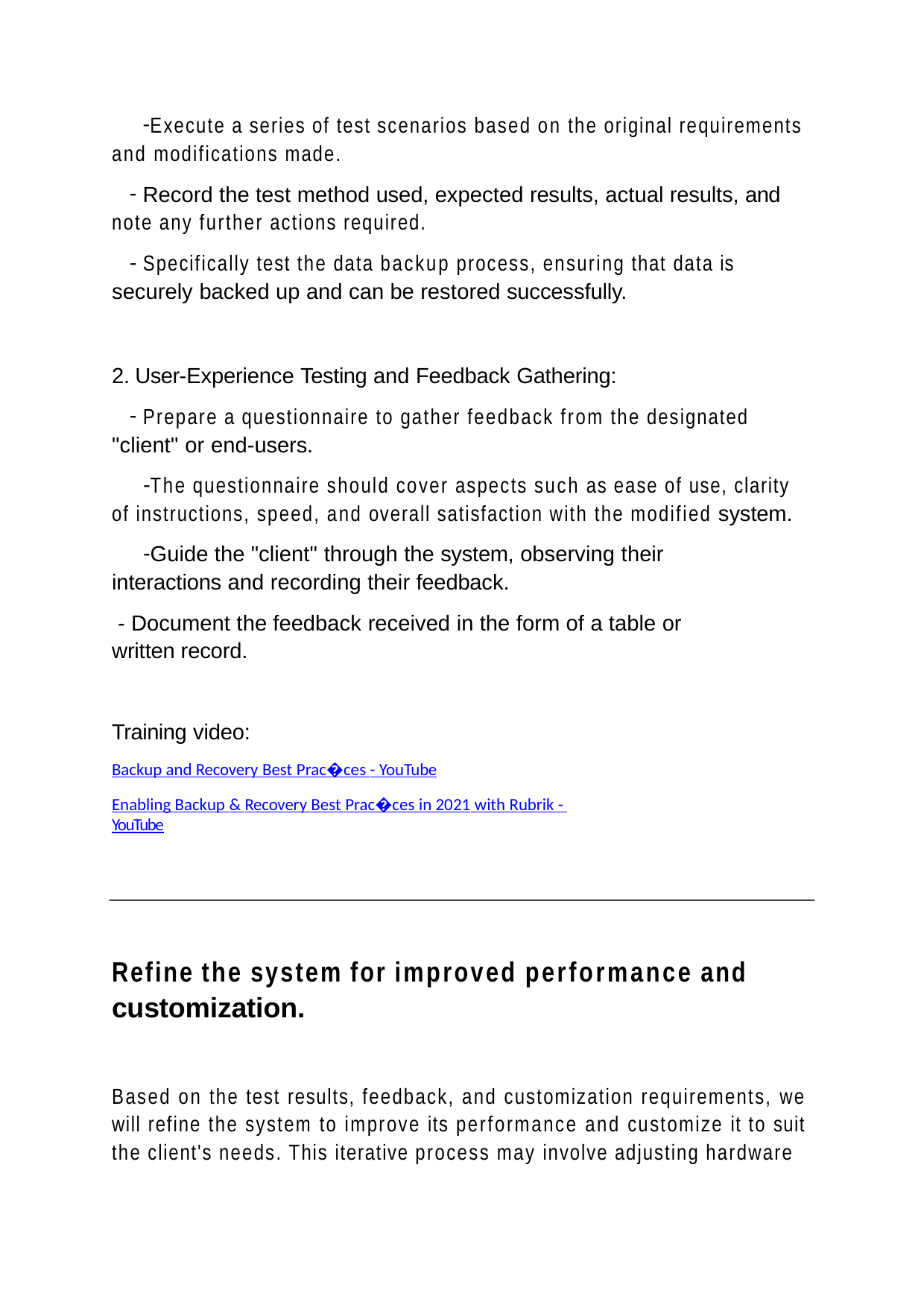

Execute a series of test scenarios based on the original requirements and modifications made.
Record the test method used, expected results, actual results, and
note any further actions required.
Specifically test the data backup process, ensuring that data is
securely backed up and can be restored successfully.

User-Experience Testing and Feedback Gathering:
Prepare a questionnaire to gather feedback from the designated
"client" or end-users.
The questionnaire should cover aspects such as ease of use, clarity of instructions, speed, and overall satisfaction with the modified system.
Guide the "client" through the system, observing their interactions and recording their feedback.
- Document the feedback received in the form of a table or written record.
Training video:
Backup and Recovery Best Prac�ces - YouTube
Enabling Backup & Recovery Best Prac�ces in 2021 with Rubrik - YouTube

Refine the system for improved performance and
customization.

Based on the test results, feedback, and customization requirements, we will refine the system to improve its performance and customize it to suit the client's needs. This iterative process may involve adjusting hardware